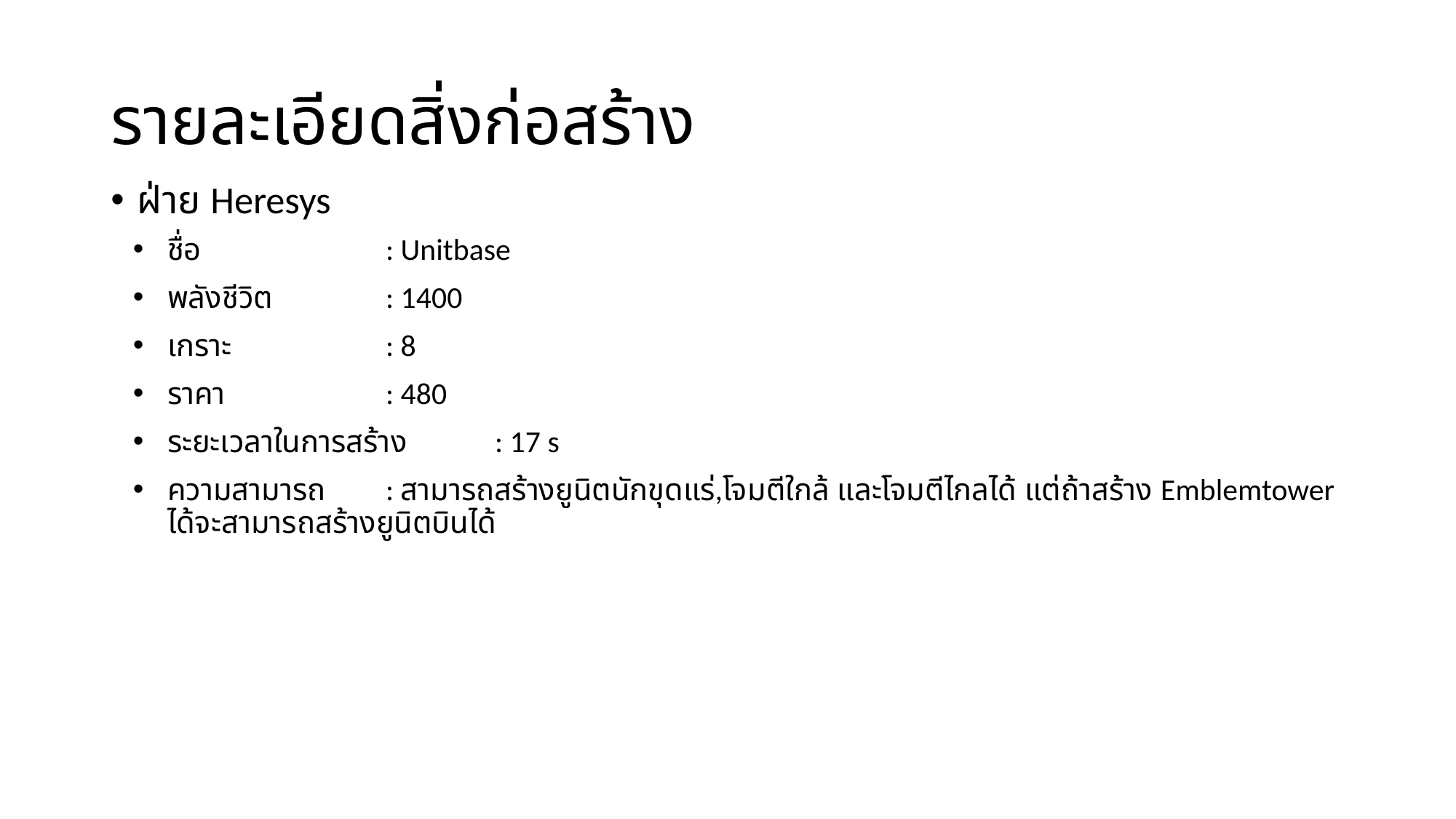

# รายละเอียดสิ่งก่อสร้าง
ฝ่าย Heresys
ชื่อ		: Unitbase
พลังชีวิต		: 1400
เกราะ		: 8
ราคา		: 480
ระยะเวลาในการสร้าง	: 17 s
ความสามารถ	: สามารถสร้างยูนิตนักขุดแร่,โจมตีใกล้ และโจมตีไกลได้ แต่ถ้าสร้าง Emblemtower ได้จะสามารถสร้างยูนิตบินได้